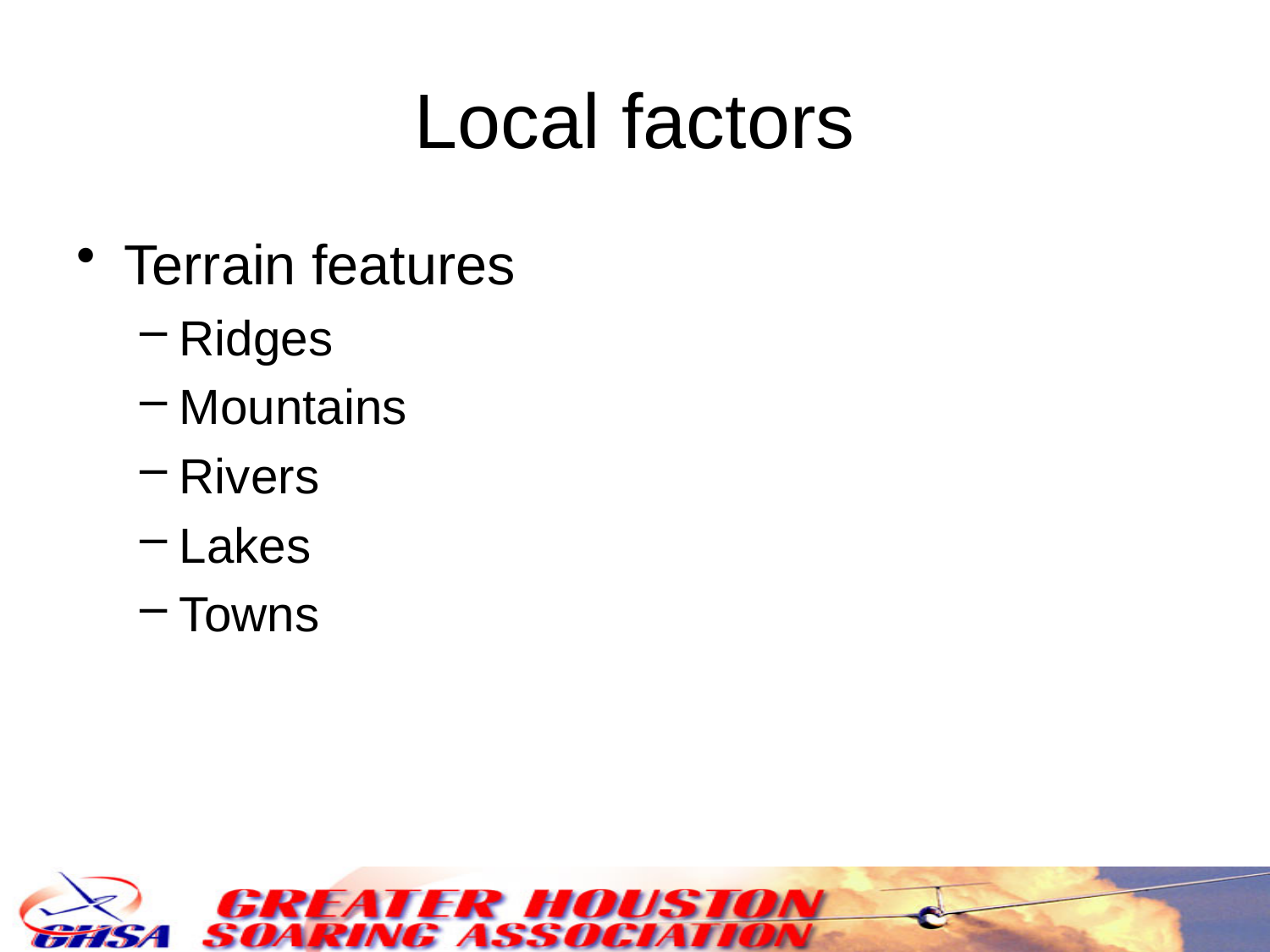

Local factors
Terrain features
Ridges
Mountains
Rivers
Lakes
Towns